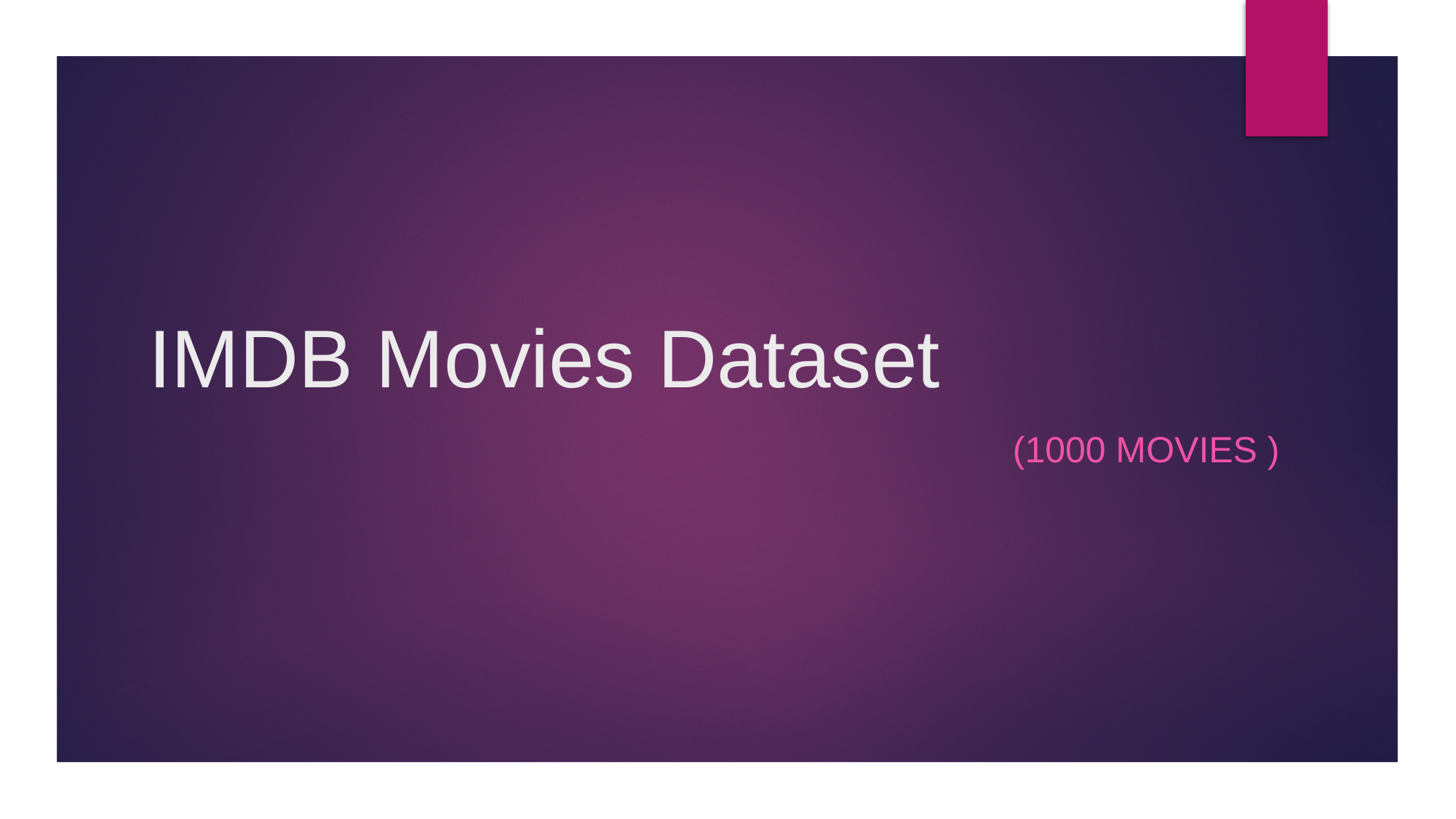

# IMDB Movies Dataset
                                                         (1000 Movies )